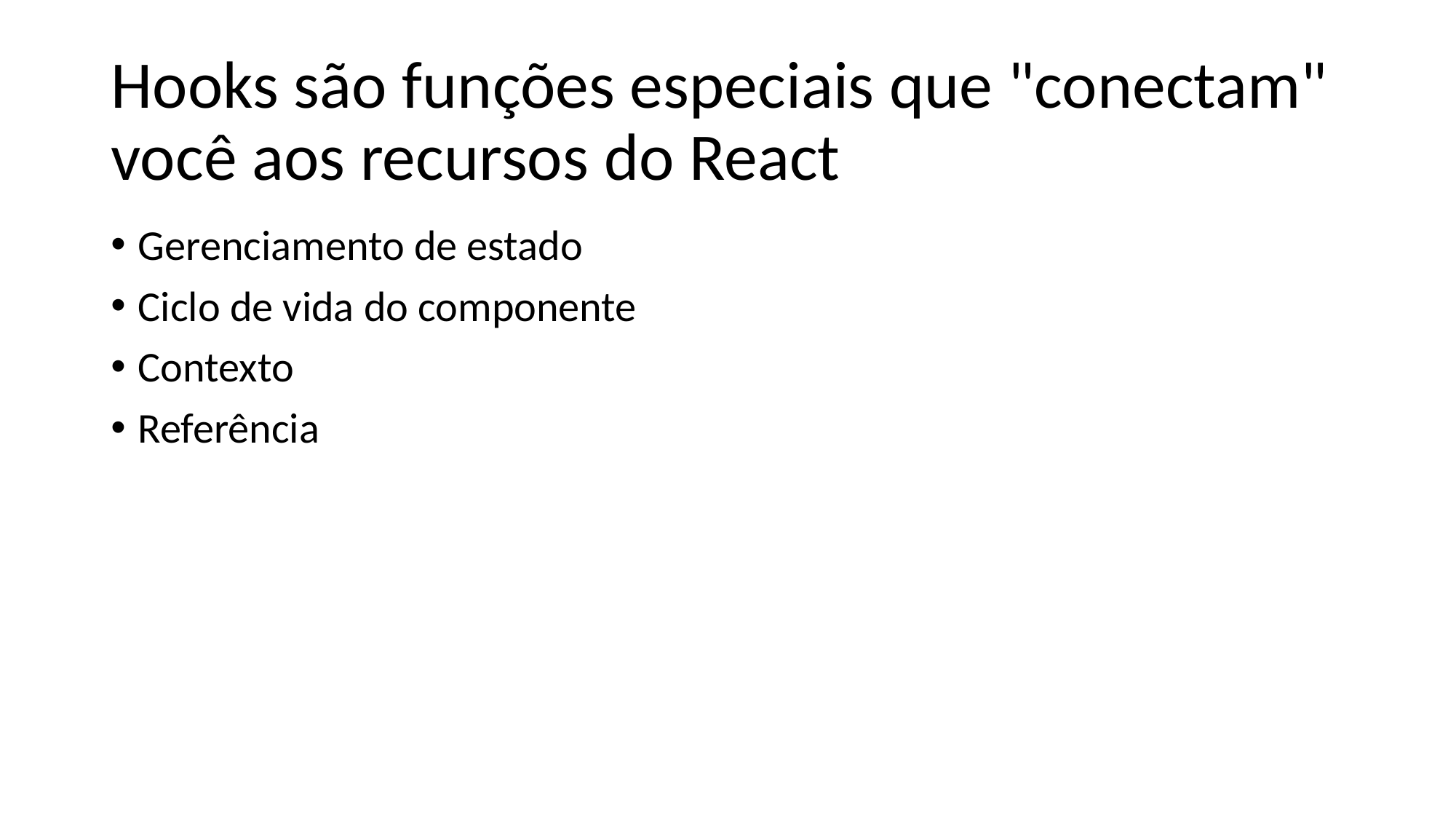

# Hooks são funções especiais que "conectam" você aos recursos do React
Gerenciamento de estado
Ciclo de vida do componente
Contexto
Referência